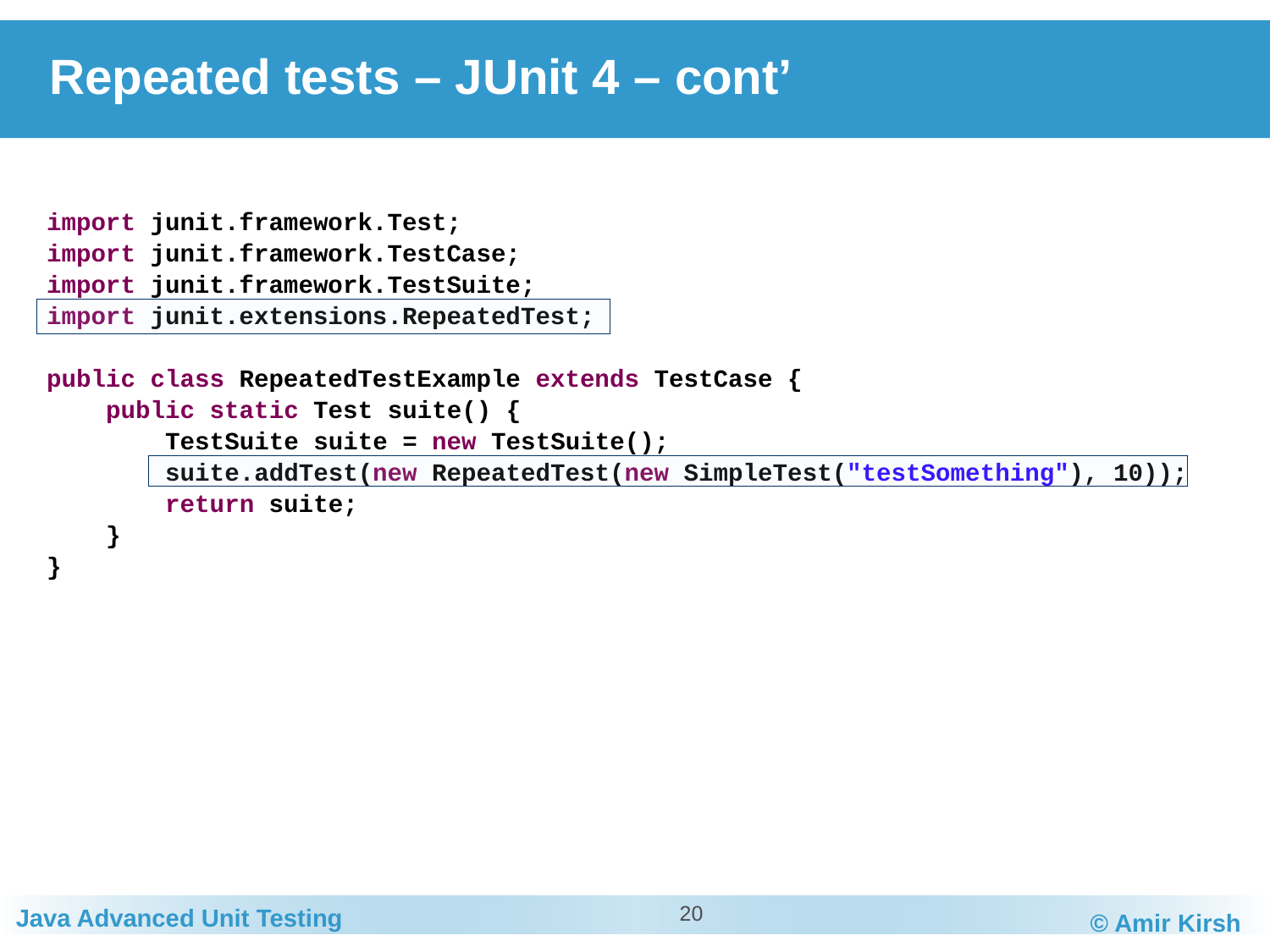

# Repeated tests – JUnit 4 – cont’

import junit.framework.Test;
import junit.framework.TestCase;
import junit.framework.TestSuite;
import junit.extensions.RepeatedTest;

public class RepeatedTestExample extends TestCase {
    public static Test suite() {
        TestSuite suite = new TestSuite();
        suite.addTest(new RepeatedTest(new SimpleTest("testSomething"), 10));
        return suite;
    }
}

20